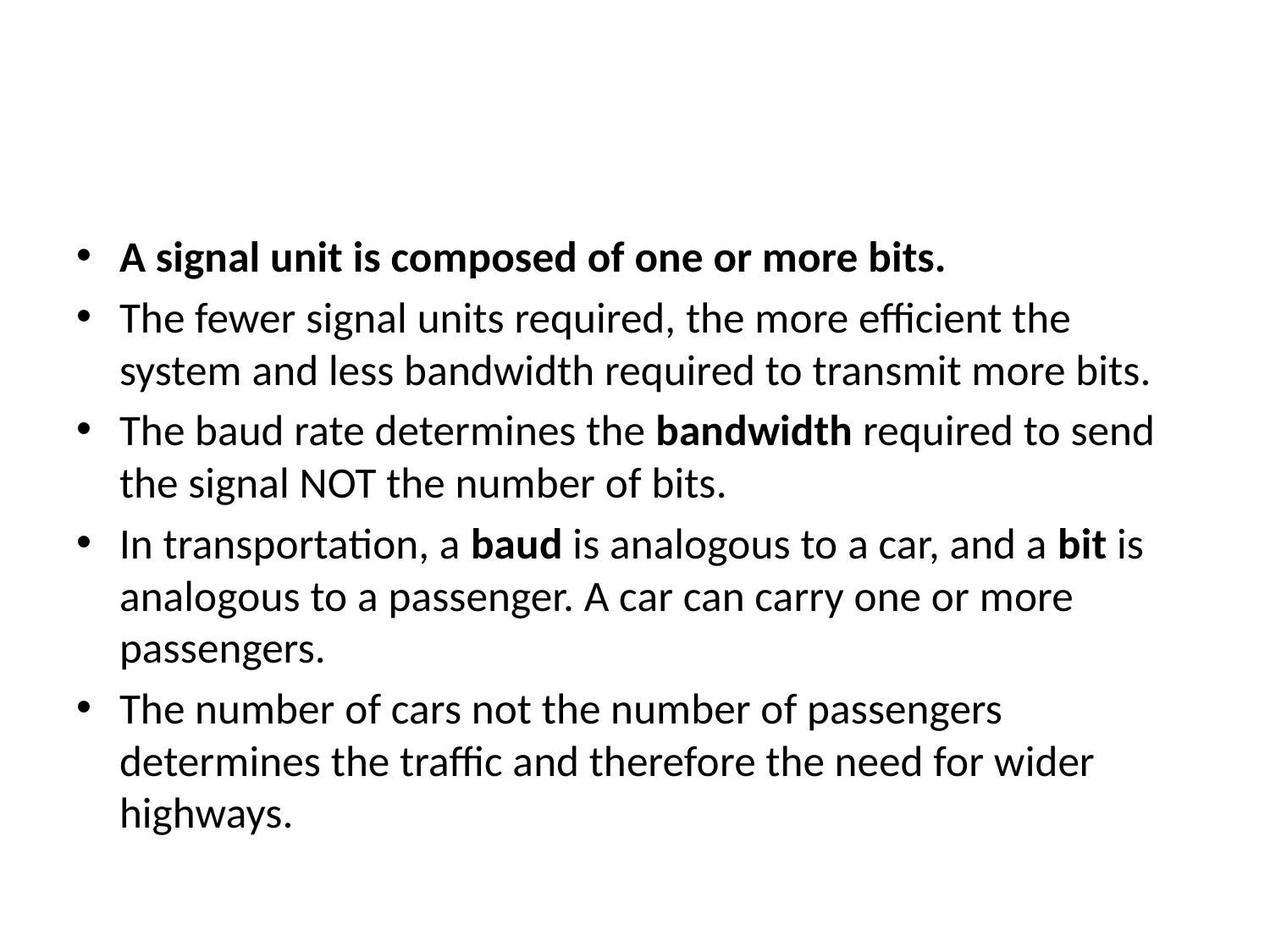

#
A signal unit is composed of one or more bits.
The fewer signal units required, the more efficient the system and less bandwidth required to transmit more bits.
The baud rate determines the bandwidth required to send the signal NOT the number of bits.
In transportation, a baud is analogous to a car, and a bit is analogous to a passenger. A car can carry one or more passengers.
The number of cars not the number of passengers determines the traffic and therefore the need for wider highways.